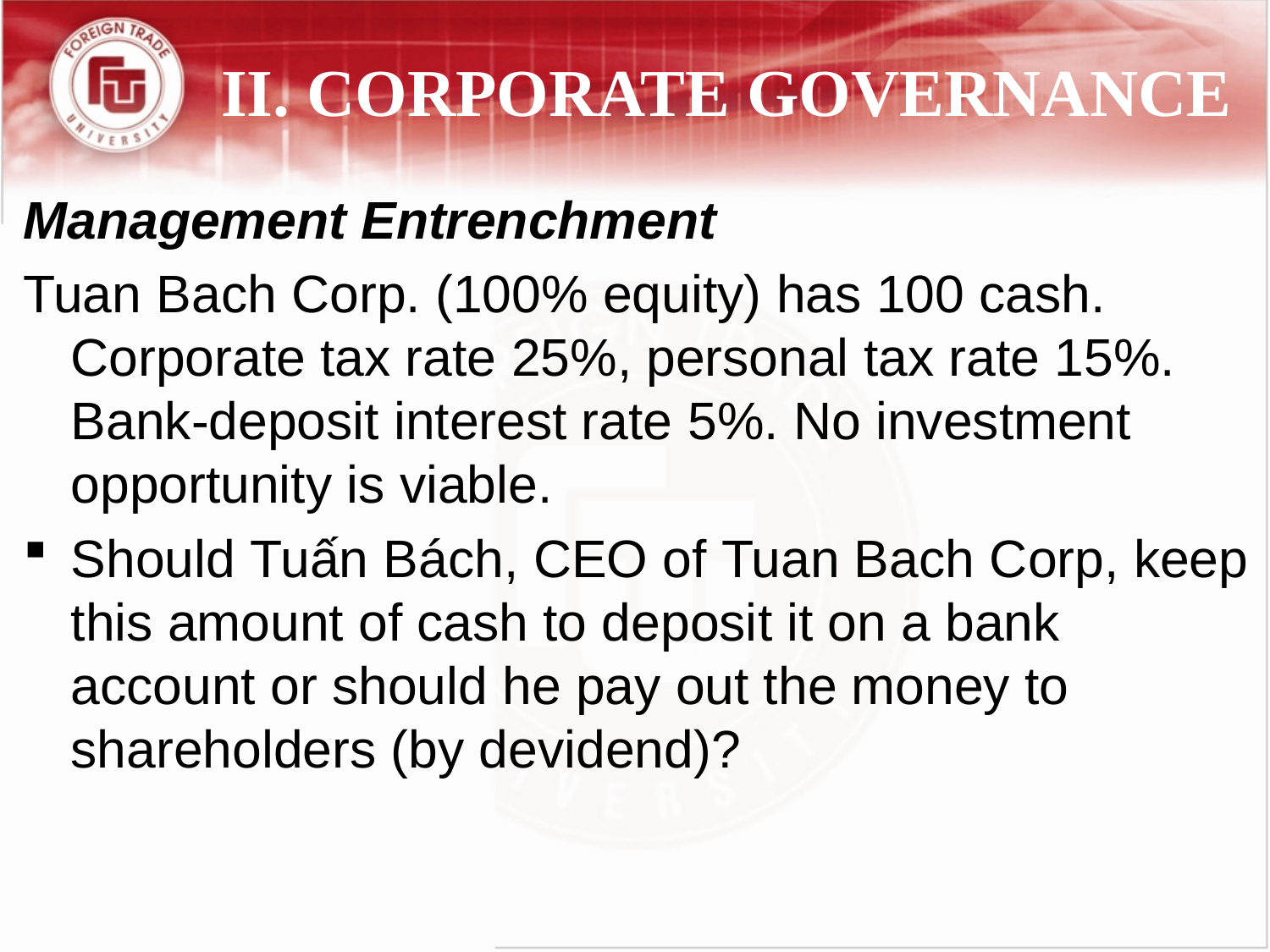

# II. CORPORATE GOVERNANCE
Management Entrenchment
Tuan Bach Corp. (100% equity) has 100 cash. Corporate tax rate 25%, personal tax rate 15%. Bank-deposit interest rate 5%. No investment opportunity is viable.
Should Tuấn Bách, CEO of Tuan Bach Corp, keep this amount of cash to deposit it on a bank account or should he pay out the money to shareholders (by devidend)?